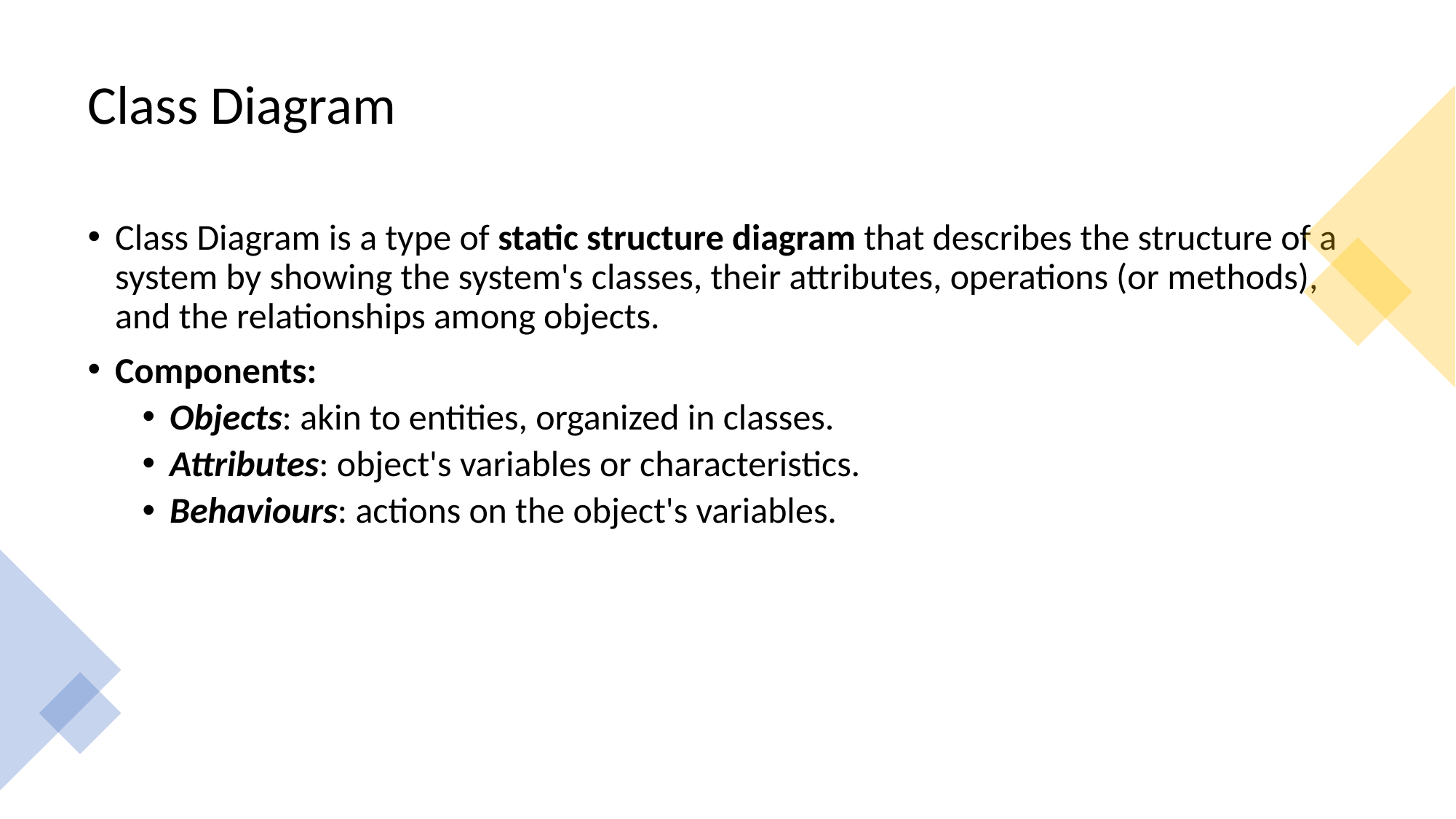

# Class Diagram

Class Diagram is a type of static structure diagram that describes the structure of a system by showing the system's classes, their attributes, operations (or methods), and the relationships among objects.
Components:
Objects: akin to entities, organized in classes.
Attributes: object's variables or characteristics.
Behaviours: actions on the object's variables.